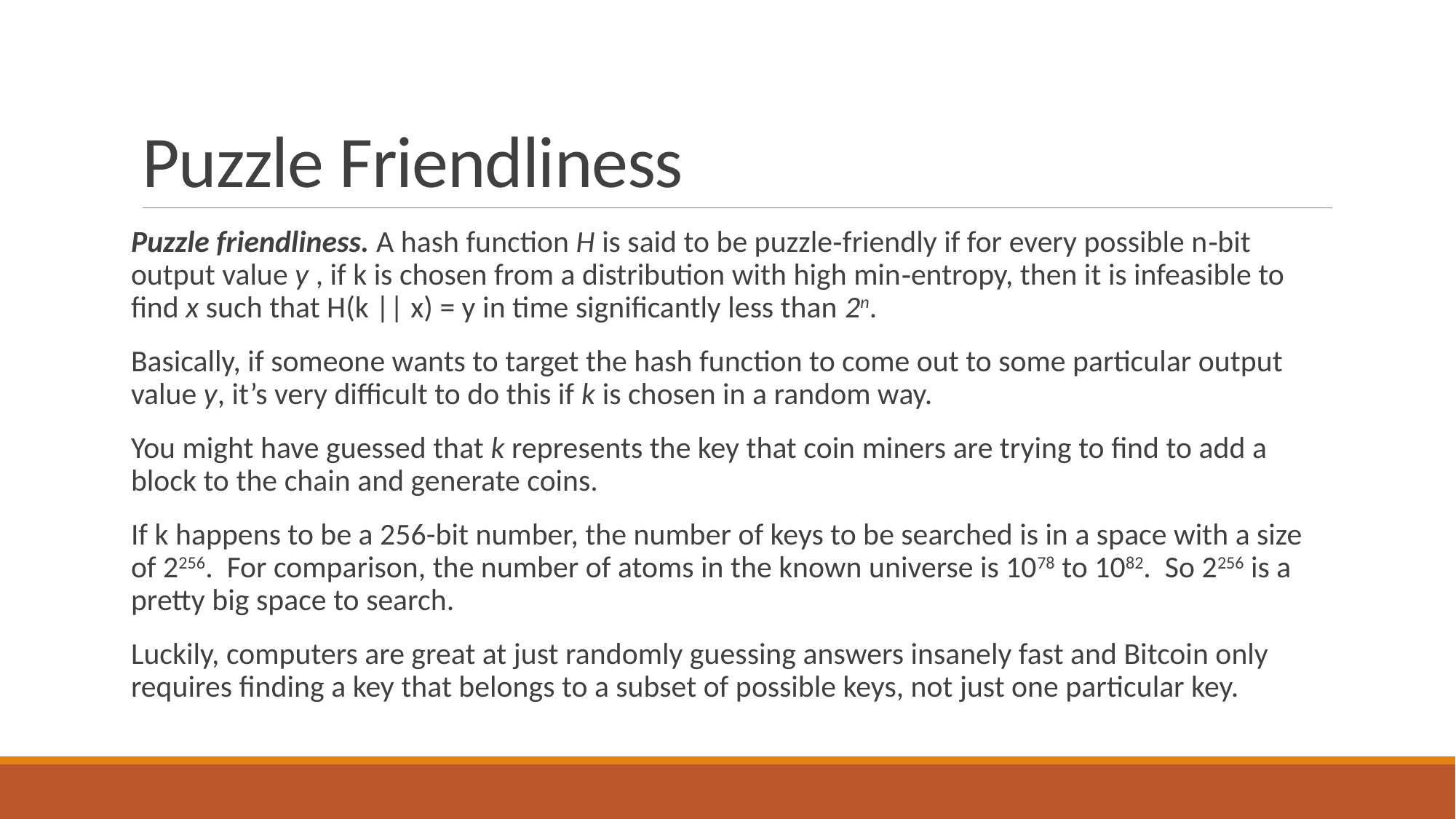

# Puzzle Friendliness
Puzzle friendliness. A hash function H is said to be puzzle‐friendly if for every possible n‐bit output value y , if k is chosen from a distribution with high min‐entropy, then it is infeasible to find x such that H(k || x) = y in time significantly less than 2n.
Basically, if someone wants to target the hash function to come out to some particular output value y, it’s very difficult to do this if k is chosen in a random way.
You might have guessed that k represents the key that coin miners are trying to find to add a block to the chain and generate coins.
If k happens to be a 256-bit number, the number of keys to be searched is in a space with a size of 2256.  For comparison, the number of atoms in the known universe is 1078 to 1082.  So 2256 is a pretty big space to search.
Luckily, computers are great at just randomly guessing answers insanely fast and Bitcoin only requires finding a key that belongs to a subset of possible keys, not just one particular key.